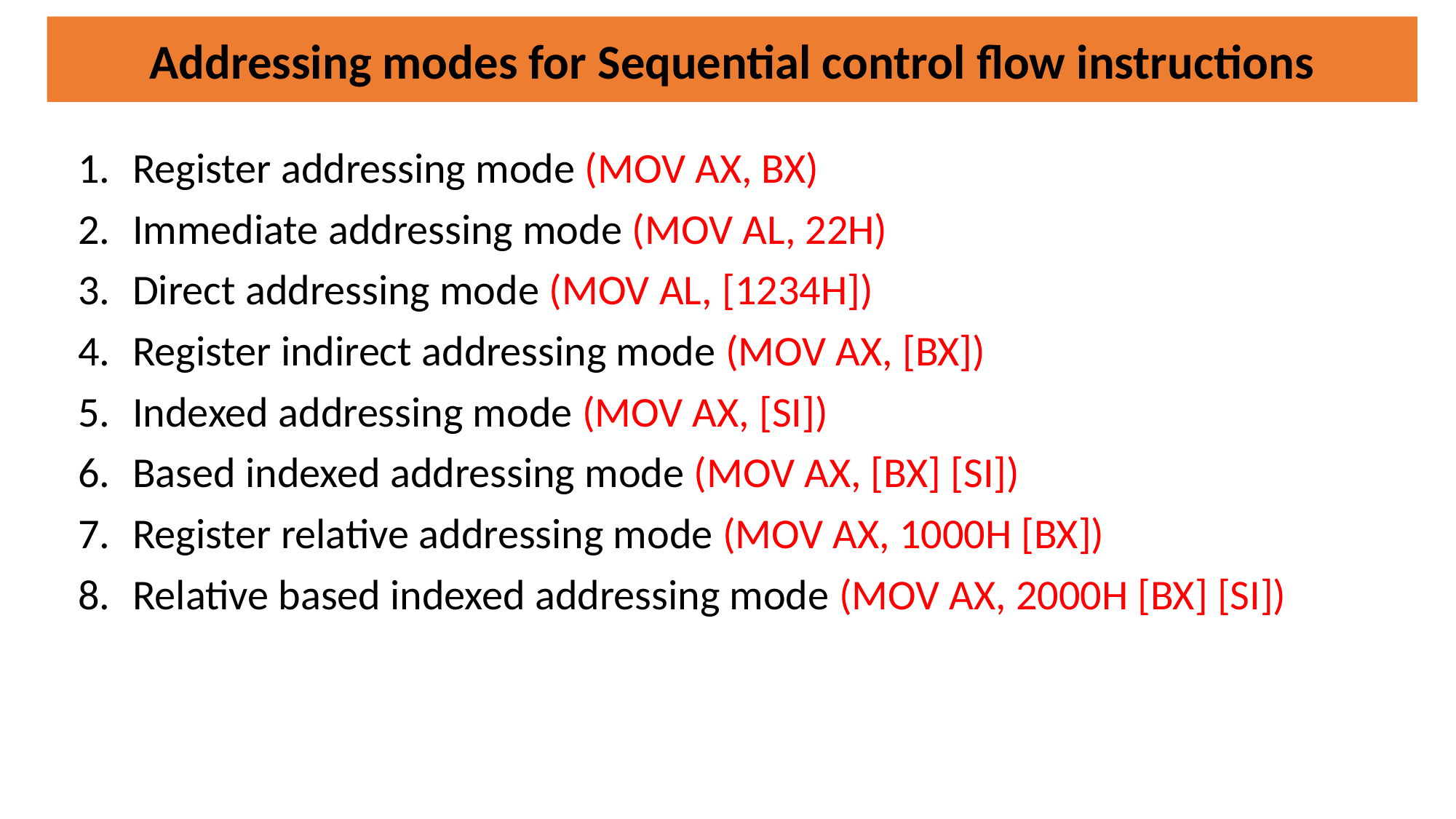

Addressing modes for Sequential control flow instructions
Register addressing mode (MOV AX, BX)
Immediate addressing mode (MOV AL, 22H)
Direct addressing mode (MOV AL, [1234H])
Register indirect addressing mode (MOV AX, [BX])
Indexed addressing mode (MOV AX, [SI])
Based indexed addressing mode (MOV AX, [BX] [SI])
Register relative addressing mode (MOV AX, 1000H [BX])
Relative based indexed addressing mode (MOV AX, 2000H [BX] [SI])